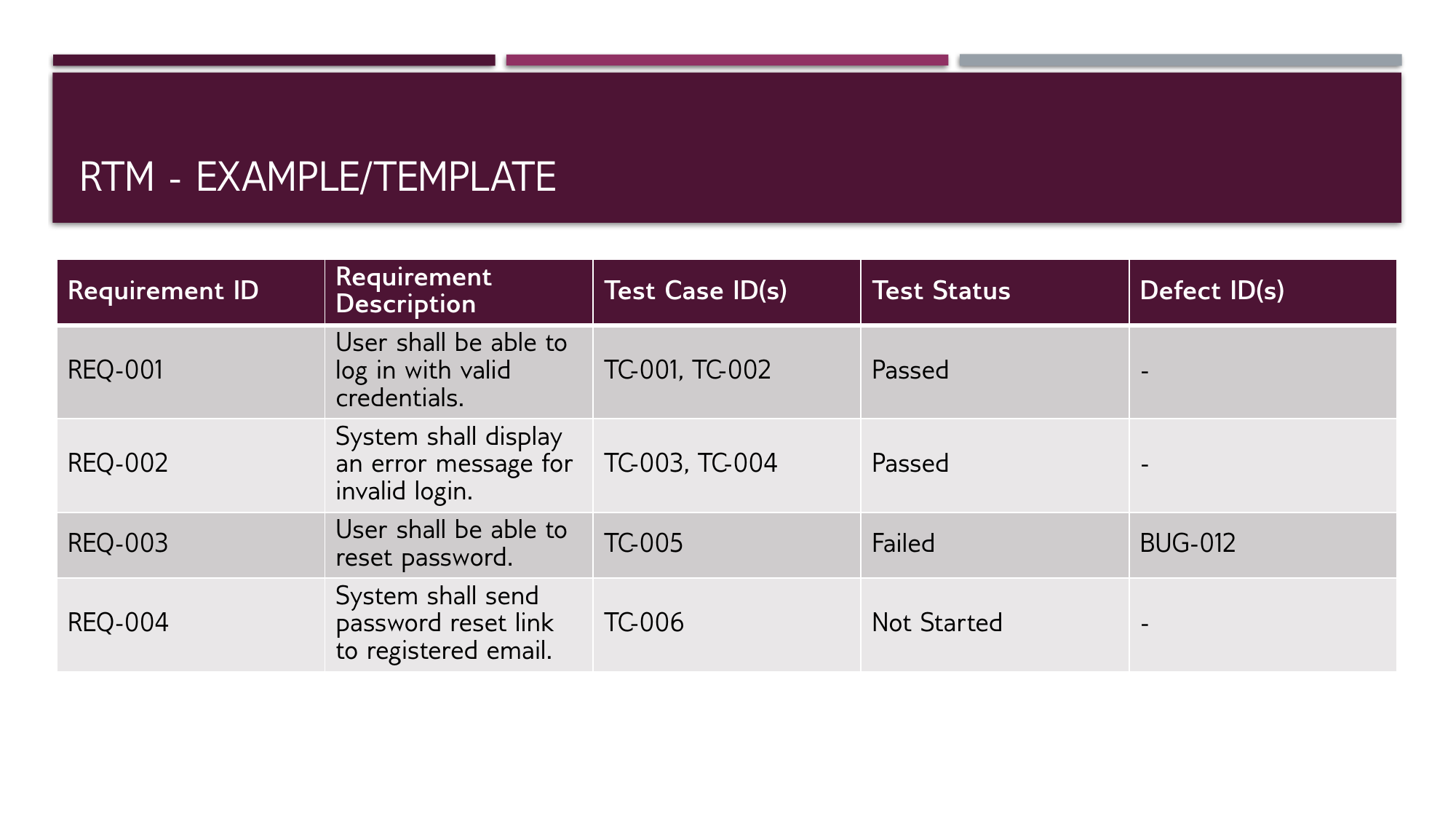

# RTM - Example/Template
| Requirement ID | Requirement Description | Test Case ID(s) | Test Status | Defect ID(s) |
| --- | --- | --- | --- | --- |
| REQ-001 | User shall be able to log in with valid credentials. | TC-001, TC-002 | Passed | - |
| REQ-002 | System shall display an error message for invalid login. | TC-003, TC-004 | Passed | - |
| REQ-003 | User shall be able to reset password. | TC-005 | Failed | BUG-012 |
| REQ-004 | System shall send password reset link to registered email. | TC-006 | Not Started | - |